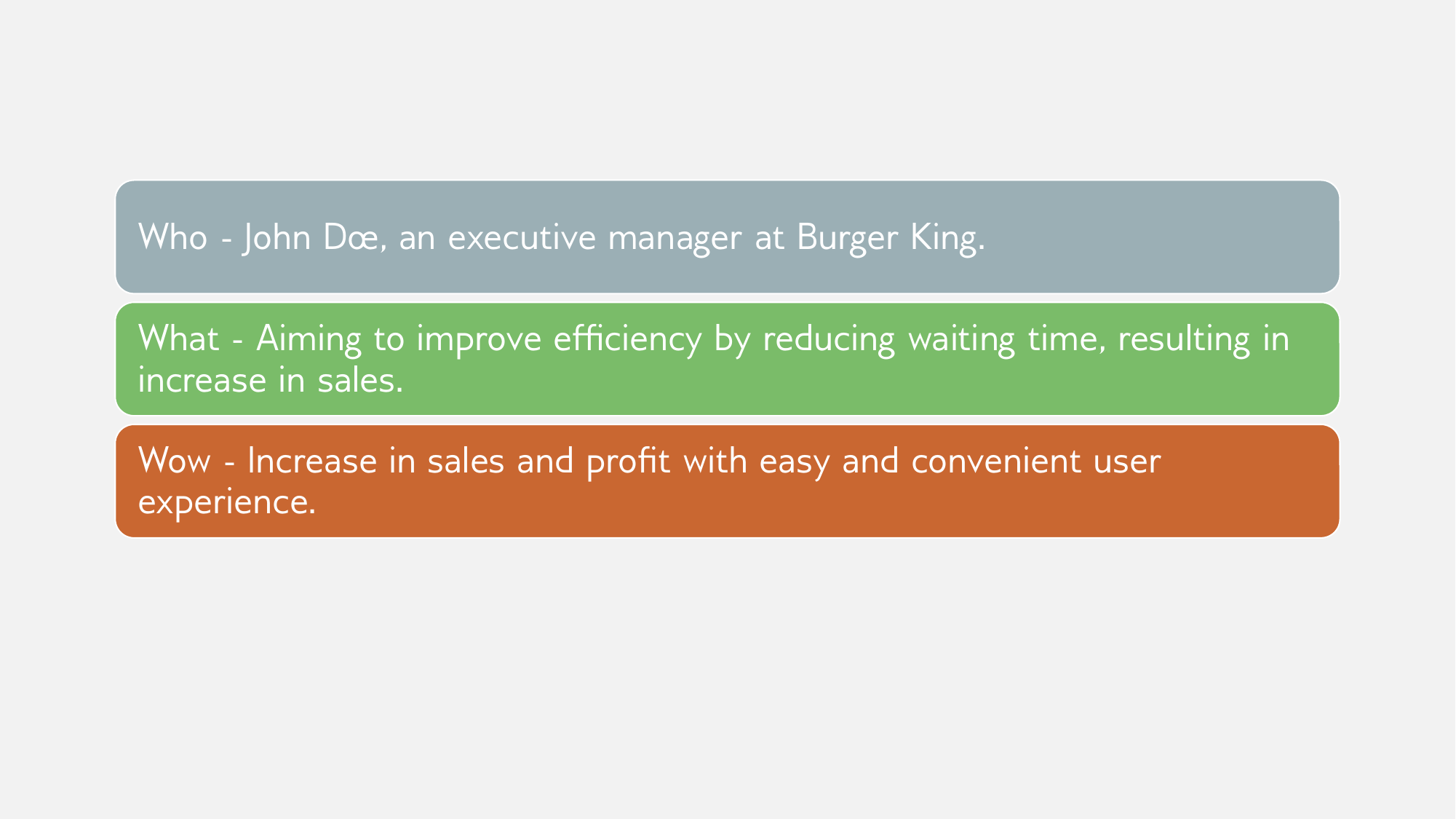

Who - John Doe, an executive manager at Burger King.
What - Aiming to improve efficiency by reducing waiting time, resulting in increase in sales.
Wow - Increase in sales and profit with easy and convenient user experience.